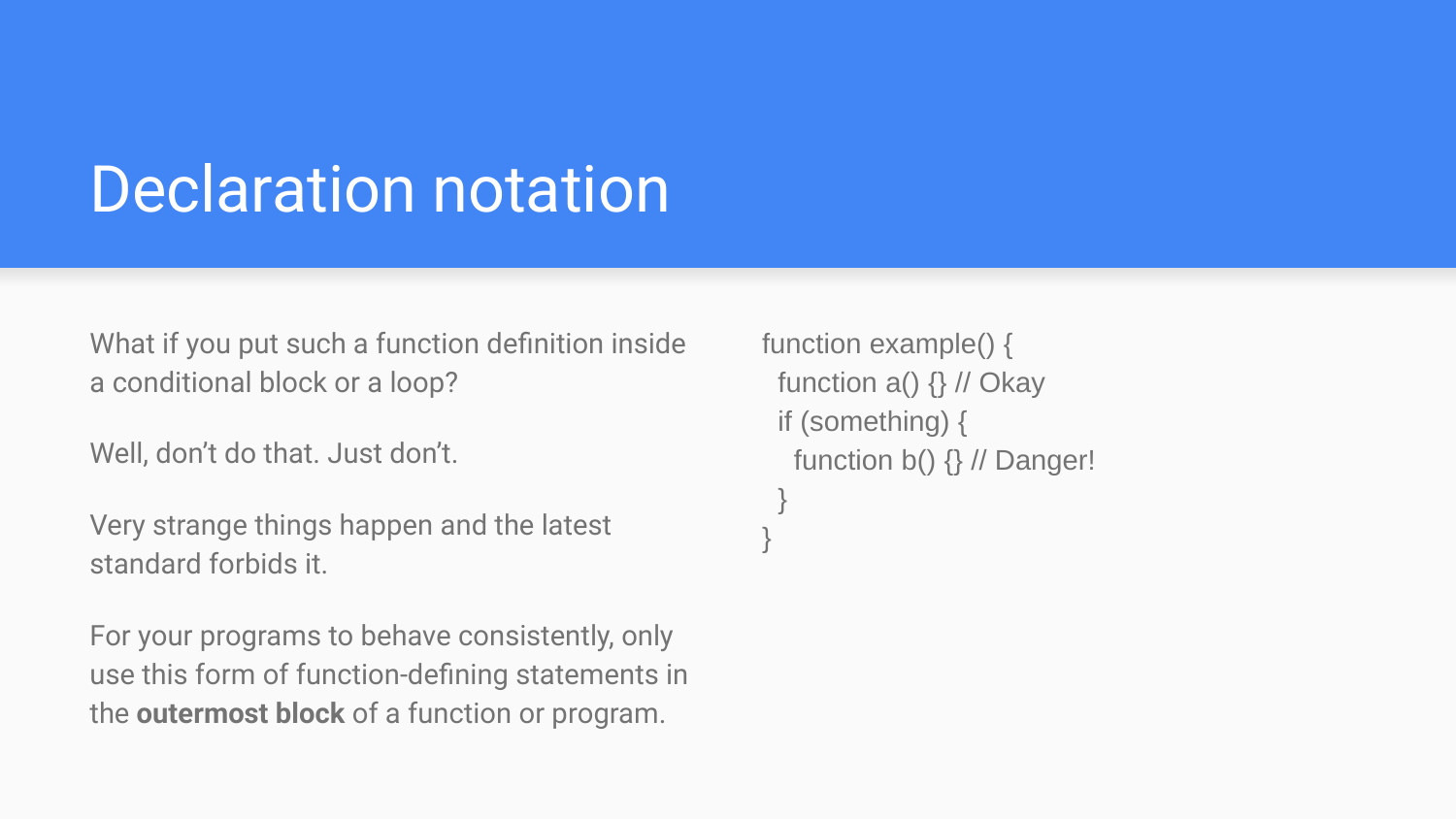

# Declaration notation
What if you put such a function definition inside a conditional block or a loop?
Well, don’t do that. Just don’t.
Very strange things happen and the latest standard forbids it.
For your programs to behave consistently, only use this form of function-defining statements in the outermost block of a function or program.
function example() {
  function a() {} // Okay
  if (something) {
    function b() {} // Danger!
  }
}